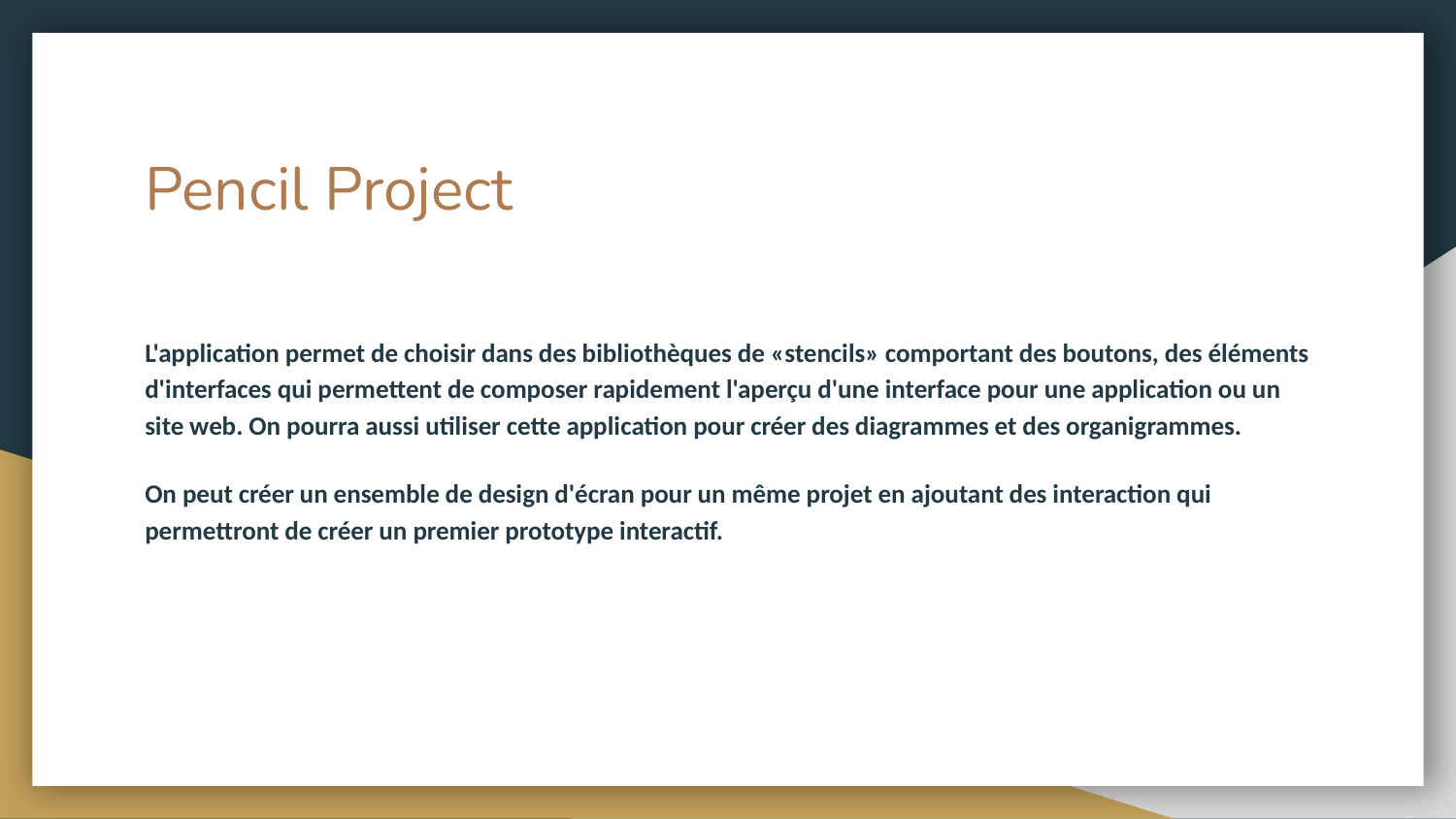

# Pencil Project
L'application permet de choisir dans des bibliothèques de «stencils» comportant des boutons, des éléments d'interfaces qui permettent de composer rapidement l'aperçu d'une interface pour une application ou un site web. On pourra aussi utiliser cette application pour créer des diagrammes et des organigrammes.
On peut créer un ensemble de design d'écran pour un même projet en ajoutant des interaction qui permettront de créer un premier prototype interactif.